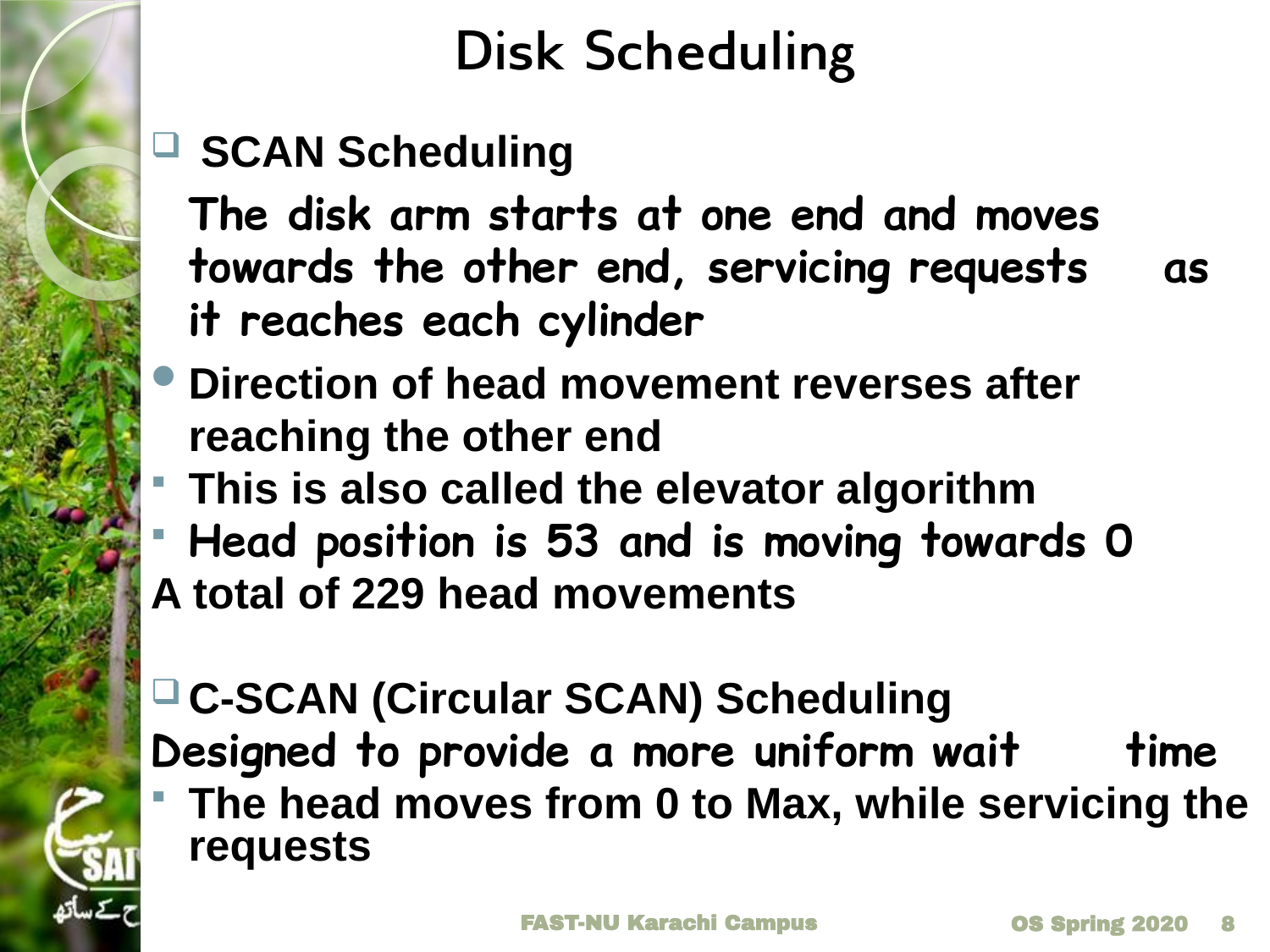

# Disk Scheduling
 SCAN Scheduling
		The disk arm starts at one end and moves 	towards the other end, servicing requests 	as it reaches each cylinder
Direction of head movement reverses after reaching the other end
This is also called the elevator algorithm
Head position is 53 and is moving towards 0
	A total of 229 head movements

C-SCAN (Circular SCAN) Scheduling
	Designed to provide a more uniform wait 	time
The head moves from 0 to Max, while servicing the requests
8
OS Spring 2020
FAST-NU Karachi Campus